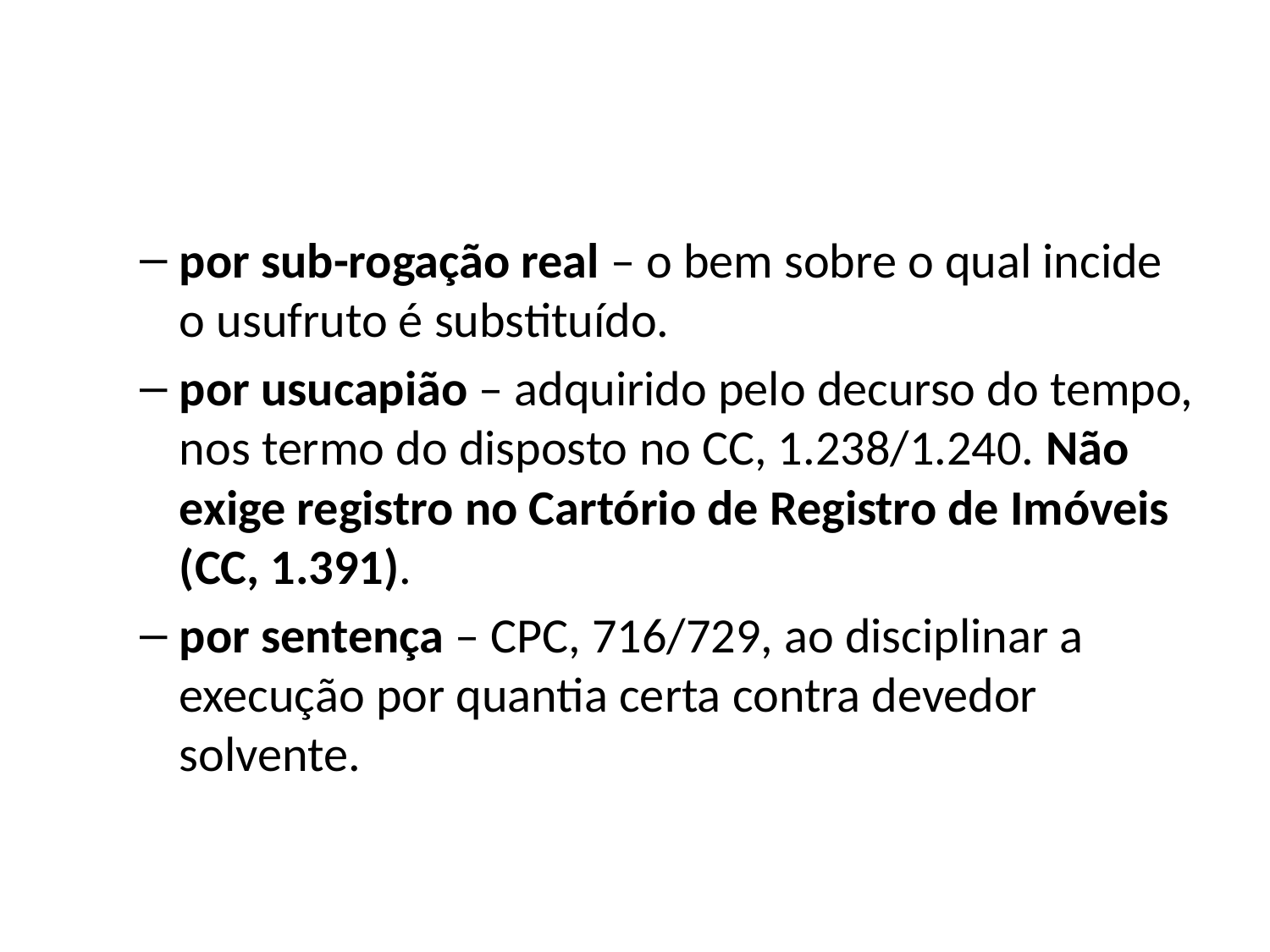

#
por sub-rogação real – o bem sobre o qual incide o usufruto é substituído.
por usucapião – adquirido pelo decurso do tempo, nos termo do disposto no CC, 1.238/1.240. Não exige registro no Cartório de Registro de Imóveis (CC, 1.391).
por sentença – CPC, 716/729, ao disciplinar a execução por quantia certa contra devedor solvente.